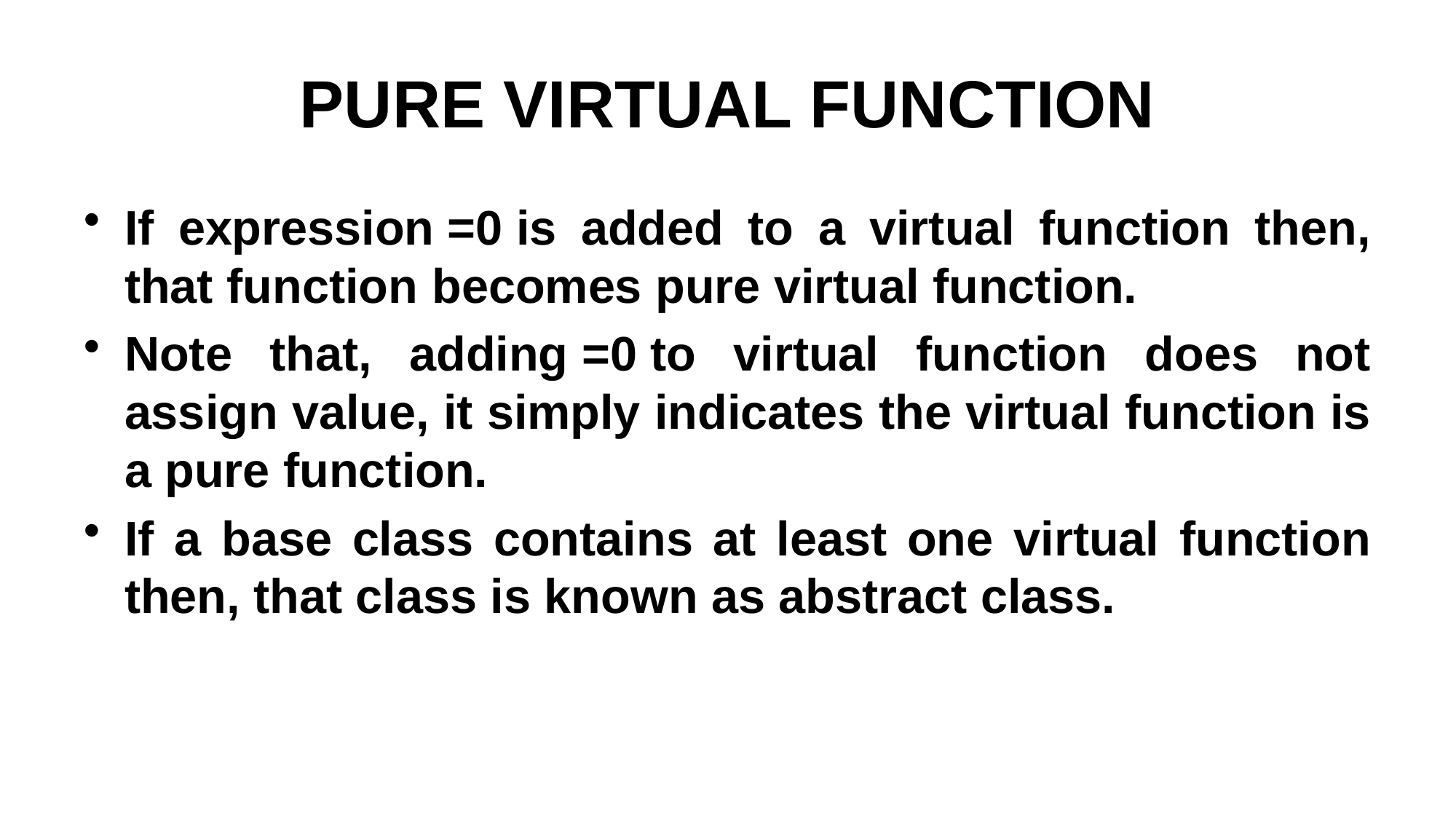

# PURE VIRTUAL FUNCTION
If expression =0 is added to a virtual function then, that function becomes pure virtual function.
Note that, adding =0 to virtual function does not assign value, it simply indicates the virtual function is a pure function.
If a base class contains at least one virtual function then, that class is known as abstract class.